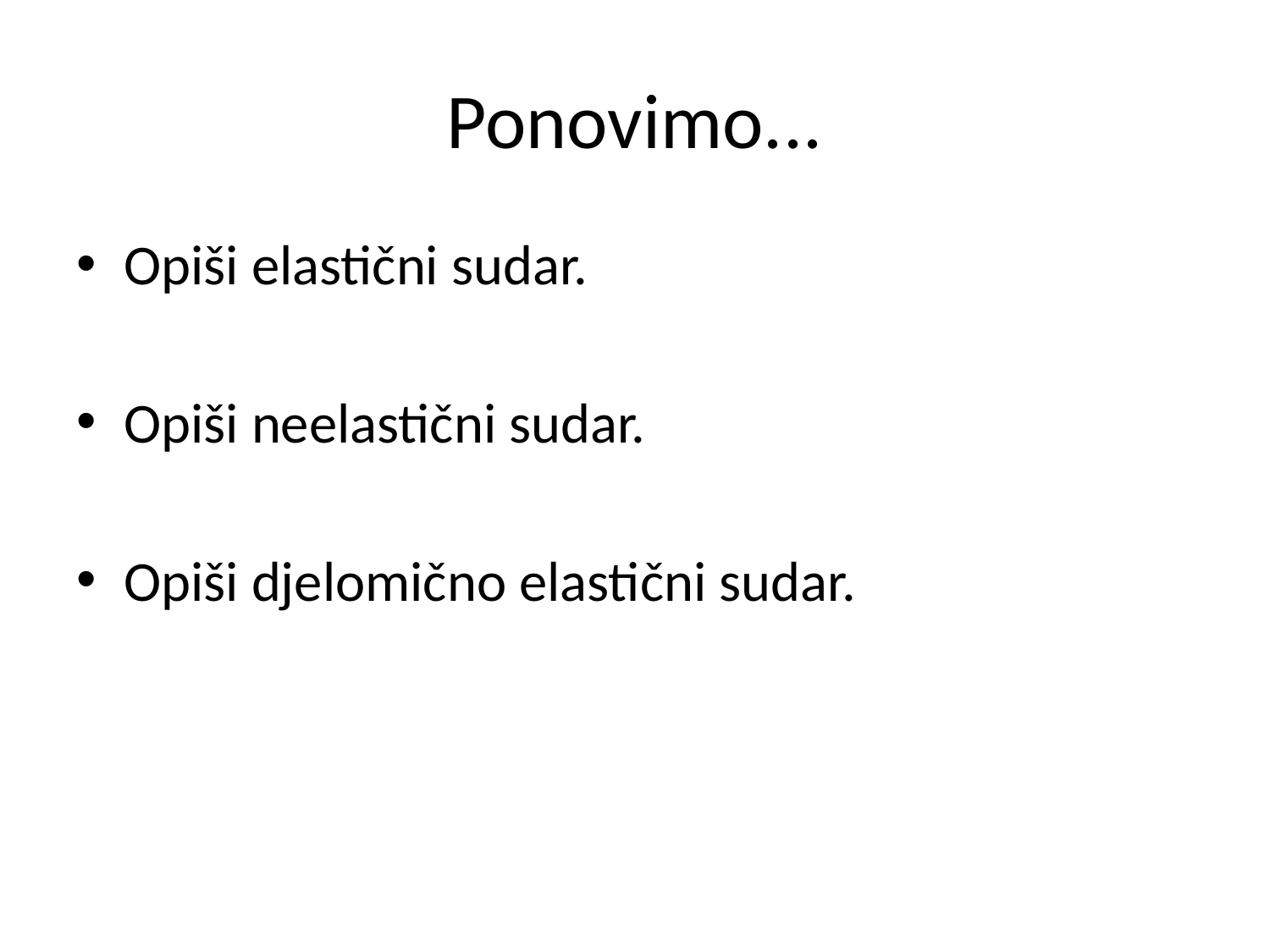

# Ponovimo...
Opiši elastični sudar.

Opiši neelastični sudar.

Opiši djelomično elastični sudar.